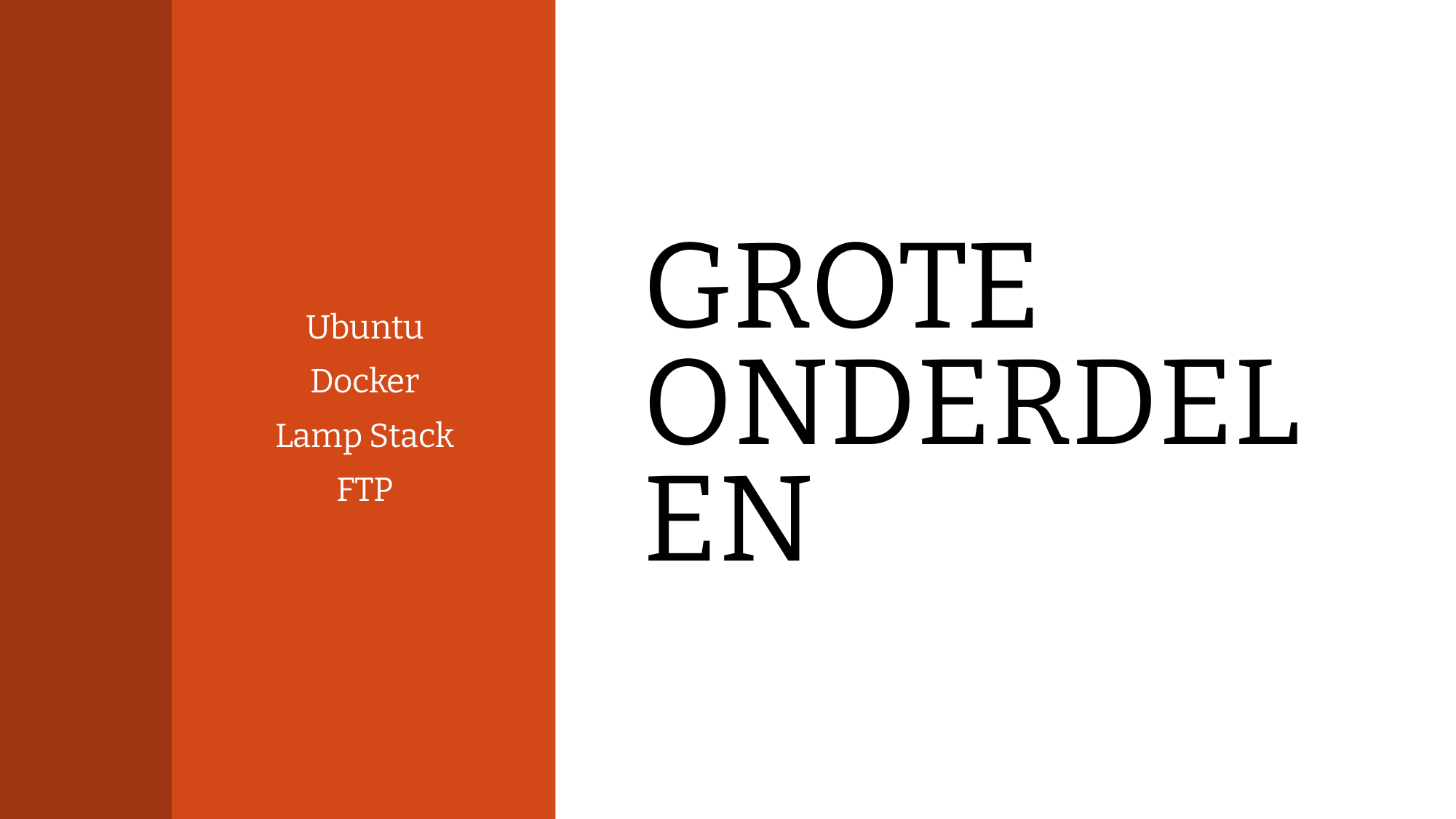

Ubuntu
Docker
Lamp Stack
FTP
# Grote onderdelen